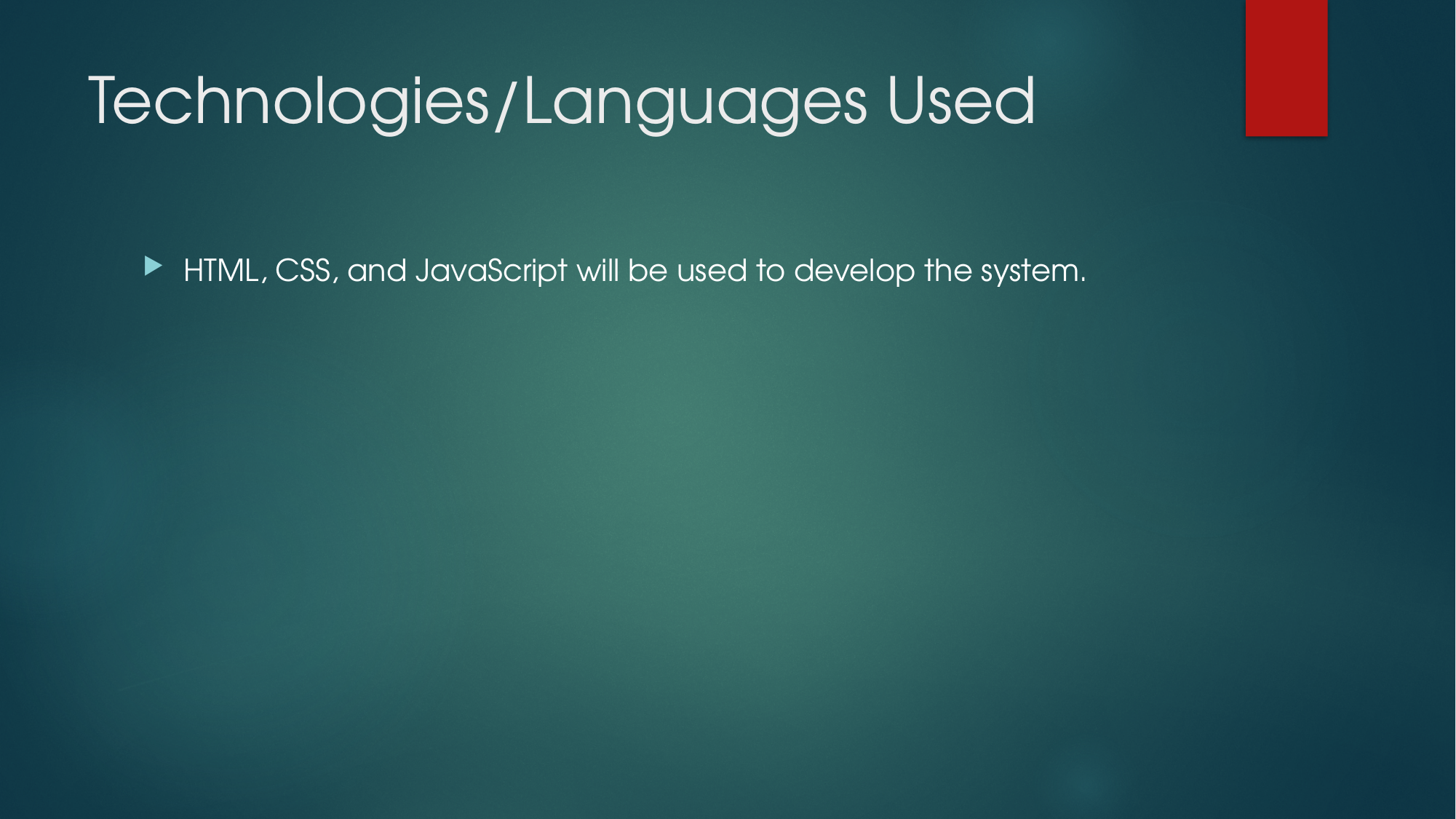

# Technologies/Languages Used
HTML, CSS, and JavaScript will be used to develop the system.